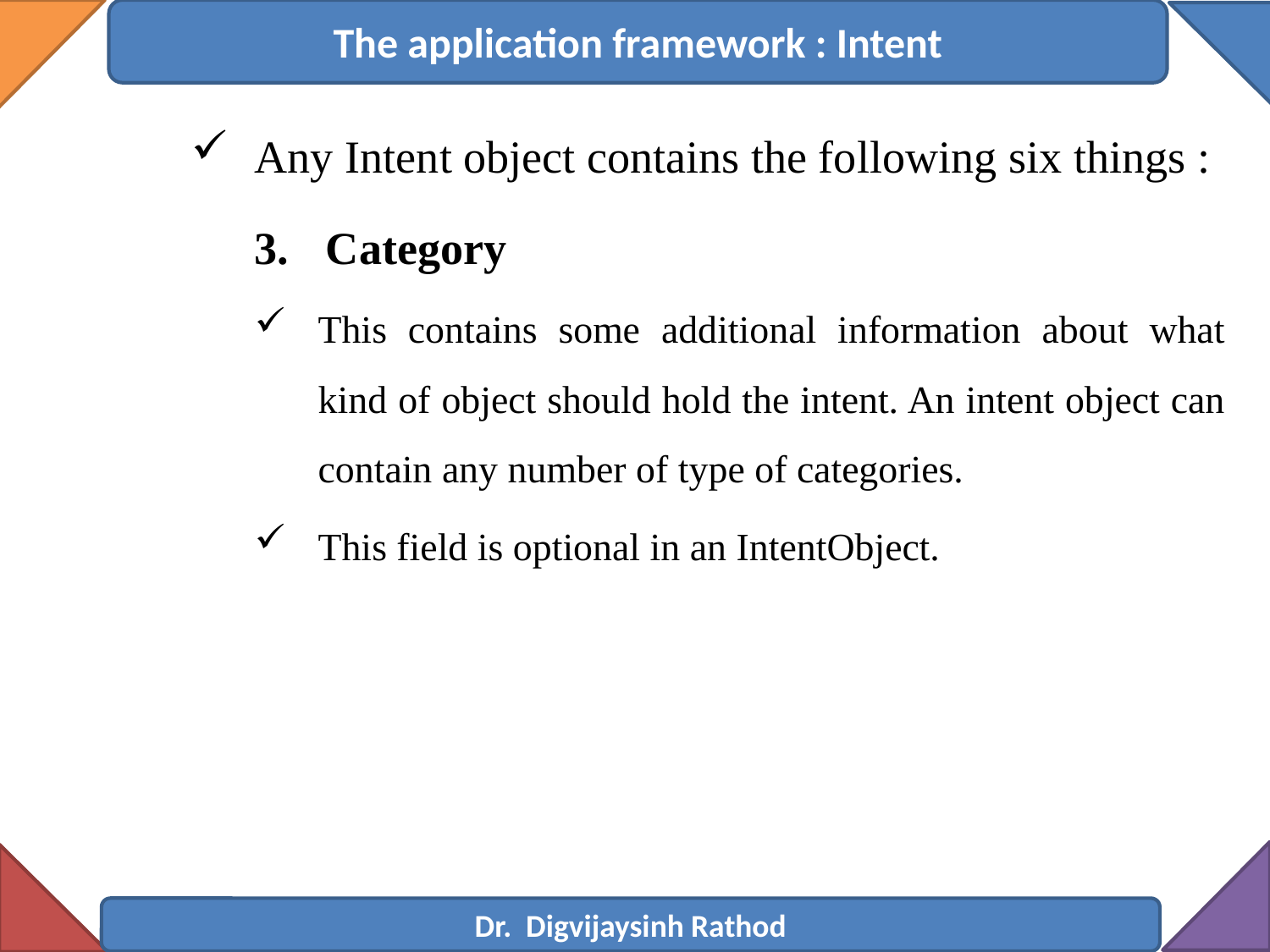

The application framework : Intent

Any Intent object contains the following six things :
Category
This contains some additional information about what kind of object should hold the intent. An intent object can contain any number of type of categories.
This field is optional in an IntentObject.

Dr.  Digvijaysinh Rathod